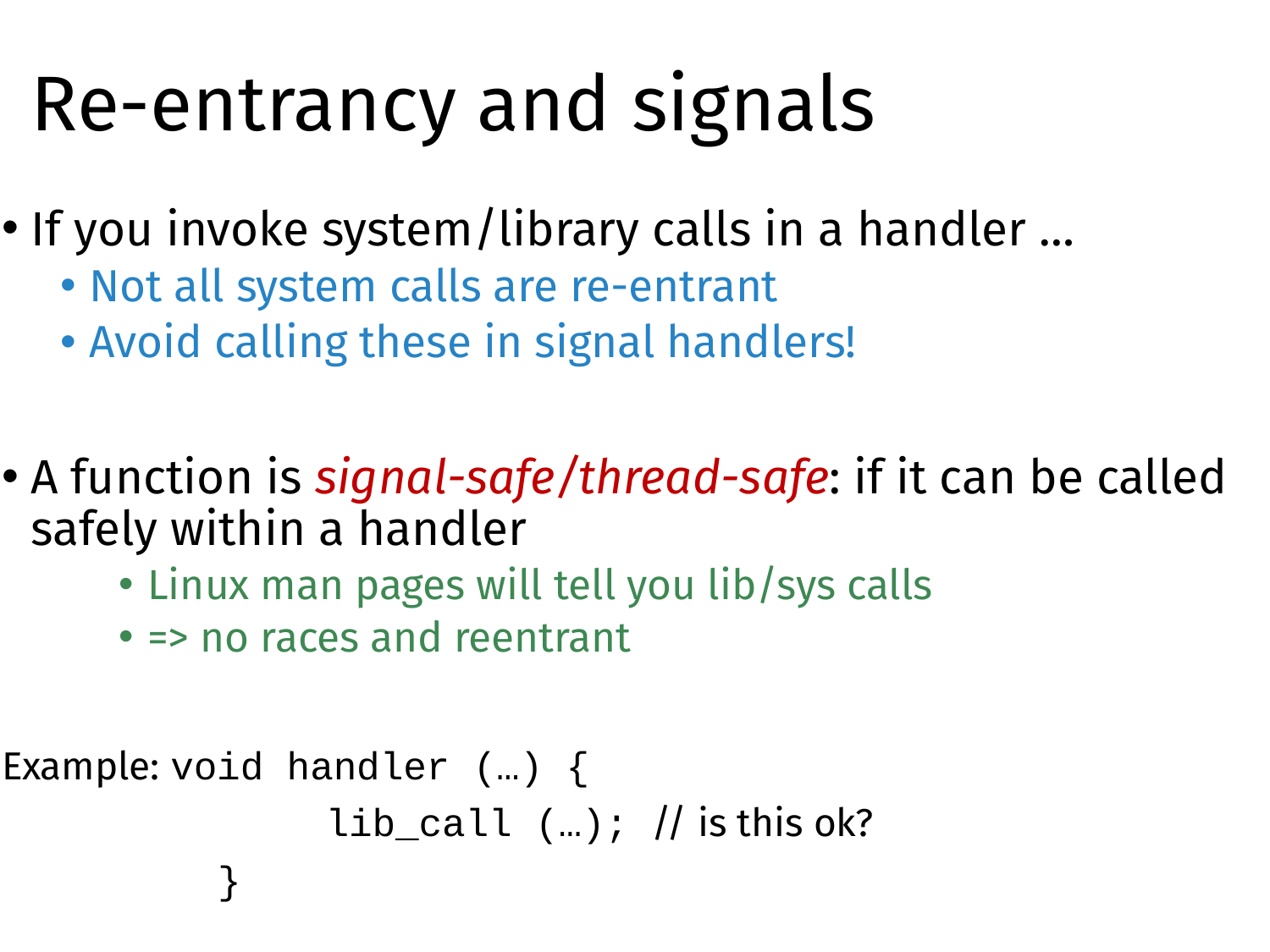

# Re-entrancy and signals
If you invoke system/library calls in a handler …
Not all system calls are re-entrant
Avoid calling these in signal handlers!

A function is signal-safe/thread-safe: if it can be called safely within a handler
Linux man pages will tell you lib/sys calls
=> no races and reentrant

Example: void handler (…) {
			lib_call (…); // is this ok?
		}